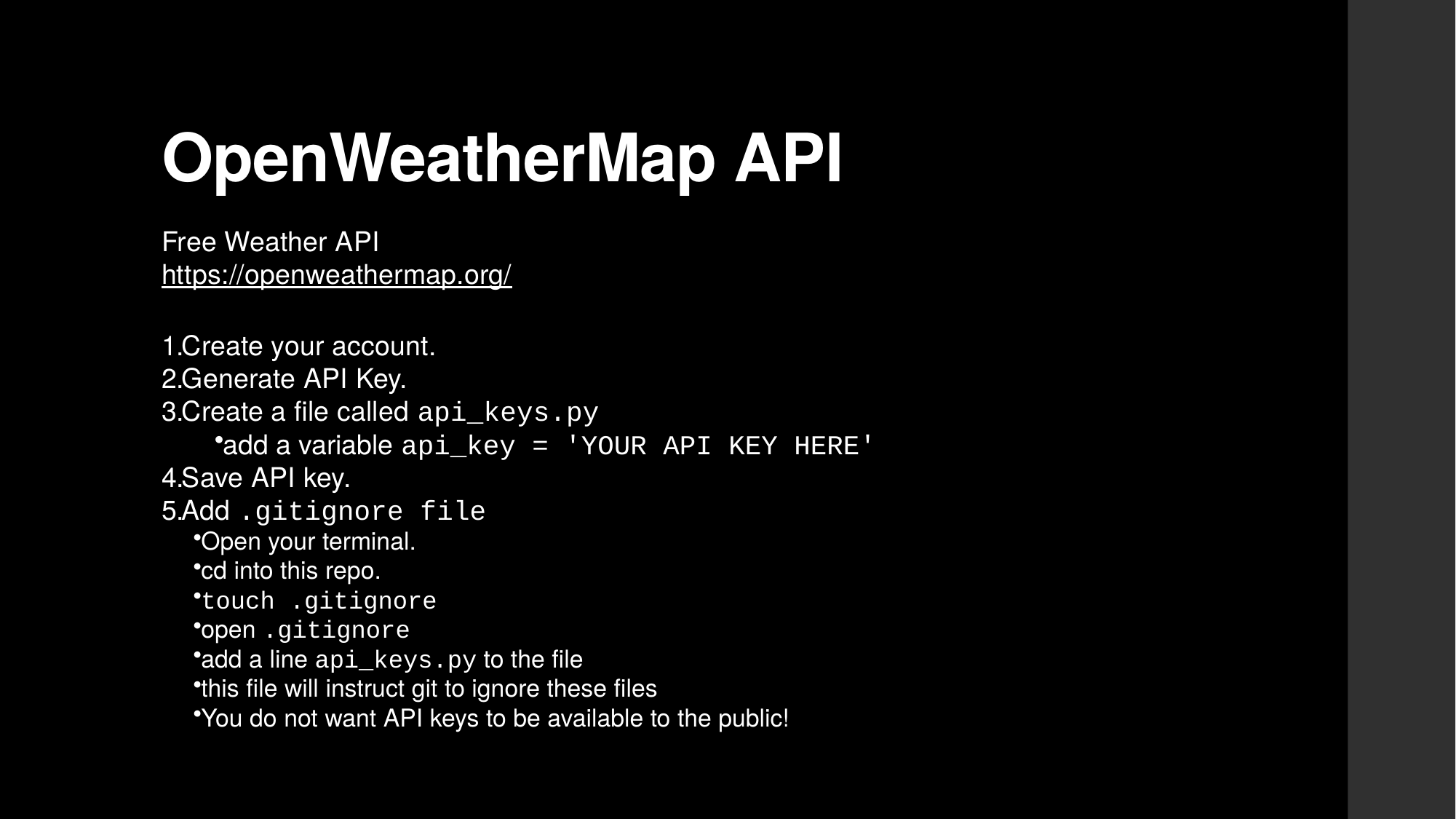

# OpenWeatherMap API
Free Weather API
https://openweathermap.org/

Create your account.
Generate API Key.
Create a file called api_keys.py
add a variable api_key = 'YOUR API KEY HERE'
Save API key.
Add .gitignore file
Open your terminal.
cd into this repo.
touch .gitignore
open .gitignore
add a line api_keys.py to the file
this file will instruct git to ignore these files
You do not want API keys to be available to the public!